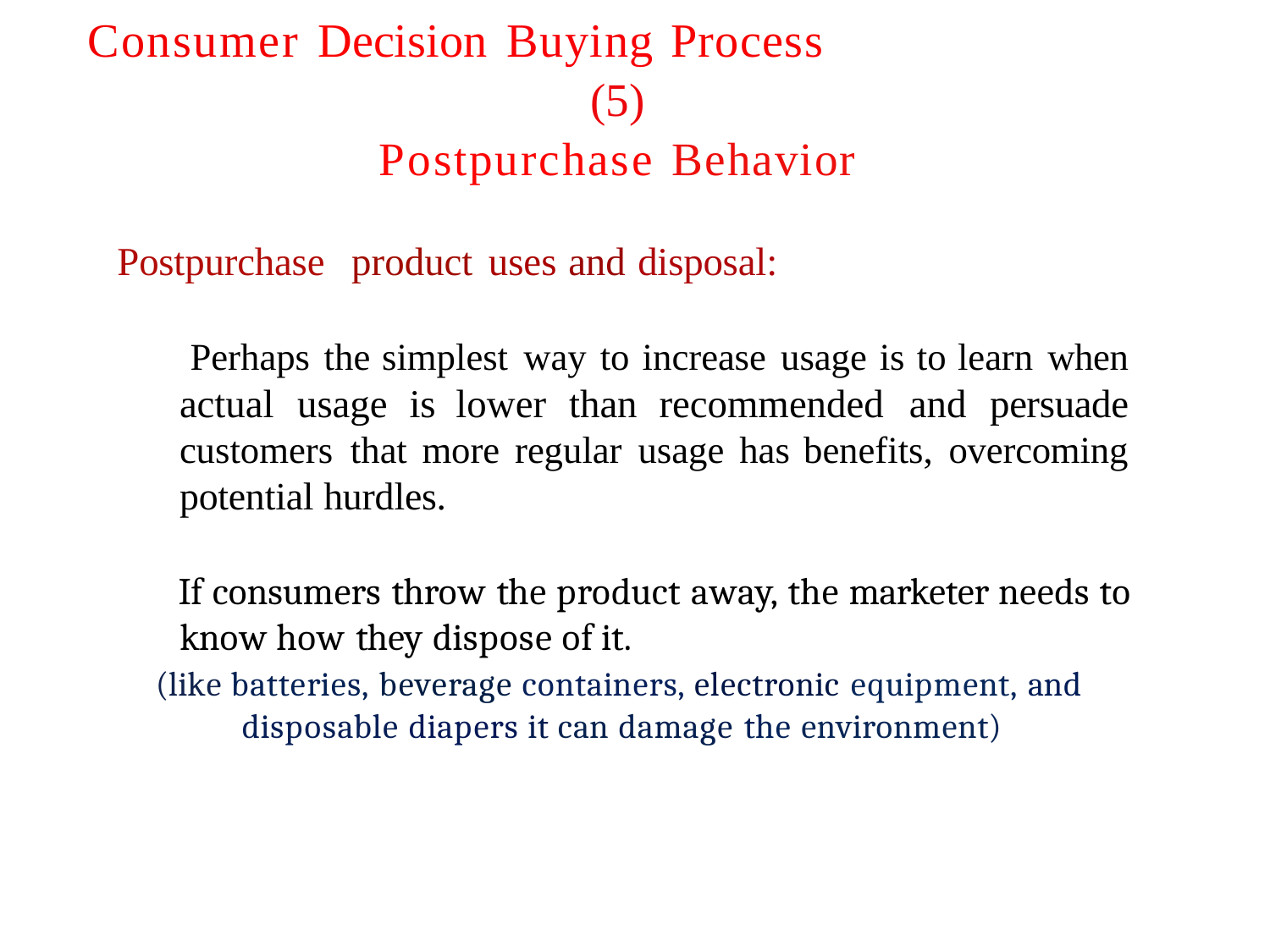

# Consumer Decision Buying Process
(5)
Postpurchase Behavior
Postpurchase	product uses and disposal:

Perhaps the simplest way to increase usage is to learn when actual  usage  is  lower  than  recommended  and  persuade customers that more regular usage has benefits, overcoming potential hurdles.

If consumers throw the product away, the marketer needs to know how they dispose of it.
(like batteries, beverage containers, electronic equipment, and disposable diapers it can damage the environment)
MG1002 Instructor: Dr. Syed Shujaat Ali Shah